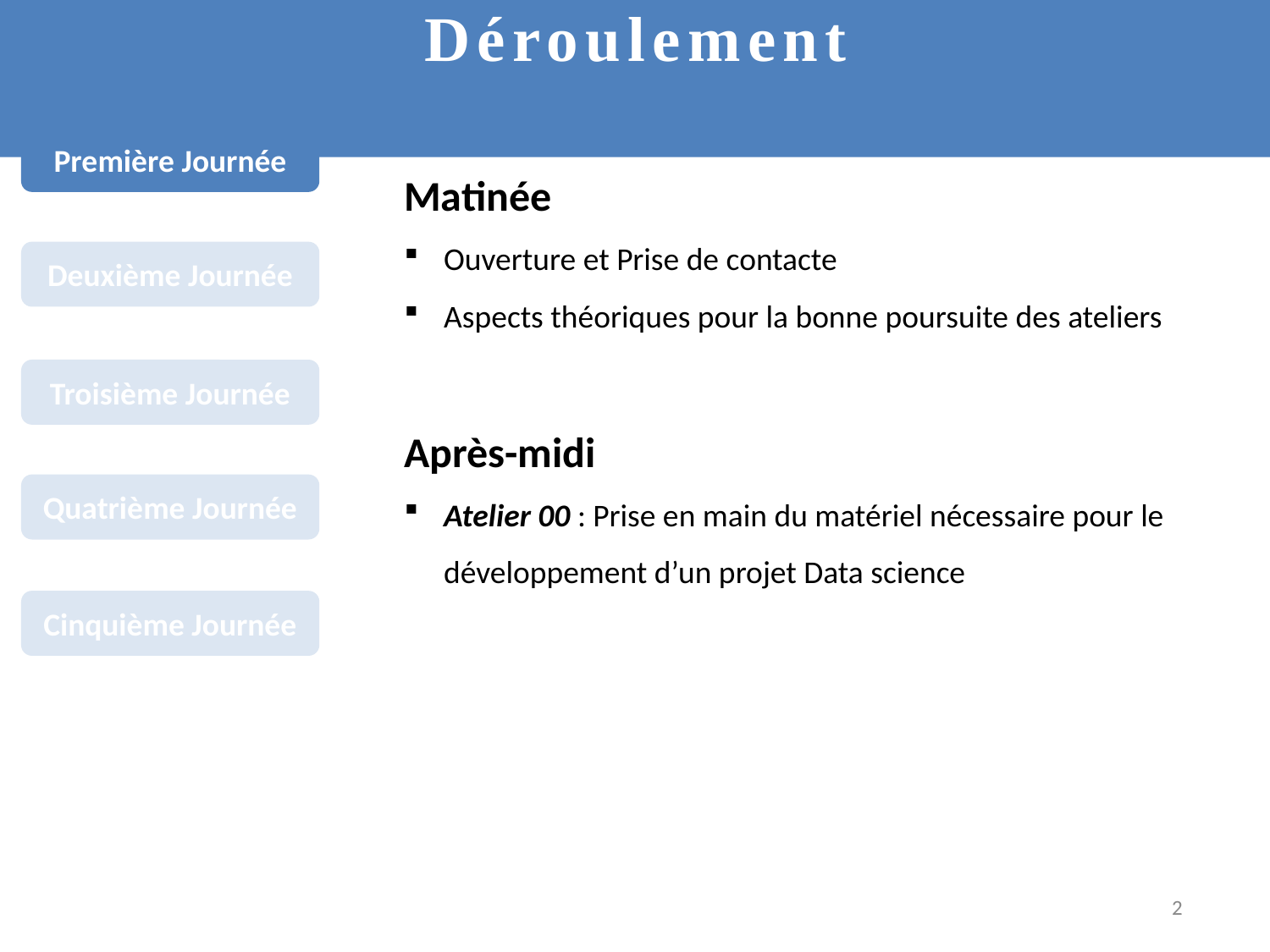

# Déroulement
Première Journée
Matinée
Ouverture et Prise de contacte
Aspects théoriques pour la bonne poursuite des ateliers
Deuxième Journée
Troisième Journée
Après-midi
Atelier 00 : Prise en main du matériel nécessaire pour le développement d’un projet Data science
Quatrième Journée
Cinquième Journée
2